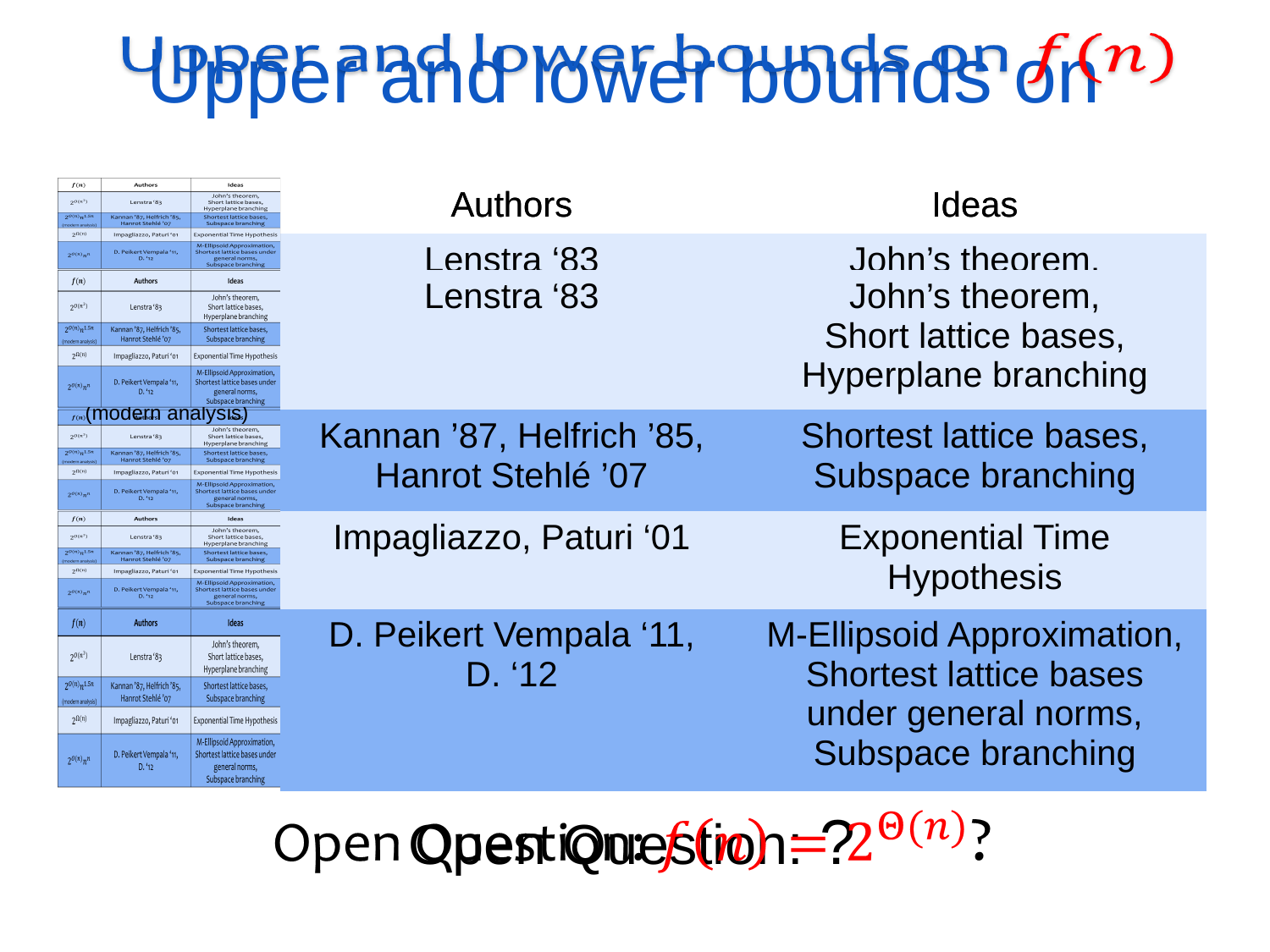

Upper and lower bounds on

|  | Authors | Ideas |
| --- | --- | --- |
|  | Lenstra ‘83 | John’s theorem, Short lattice bases, Hyperplane branching |
| (modern analysis) | Kannan ’87, Helfrich ’85, Hanrot Stehlé ’07 | Shortest lattice bases, Subspace branching |
|  | Impagliazzo, Paturi ‘01 | Exponential Time Hypothesis |
|  | D. Peikert Vempala ‘11, D. ‘12 | M-Ellipsoid Approximation, Shortest lattice bases under general norms, Subspace branching |
|  | Authors | Ideas |
| --- | --- | --- |
|  | Lenstra ‘83 | John’s theorem, Short lattice bases, Hyperplane branching |
|  | Kannan ’87, Helfrich ’85, Hanrot Stehlé ’07 | Shortest lattice bases, Subspace branching |
|  | Impagliazzo, Paturi ‘01 | Exponential Time Hypothesis |
|  | D. Peikert Vempala ‘11, D. ‘12 | M-Ellipsoid Approximation, Shortest lattice bases under general norms, Subspace branching |

Open Question: ?